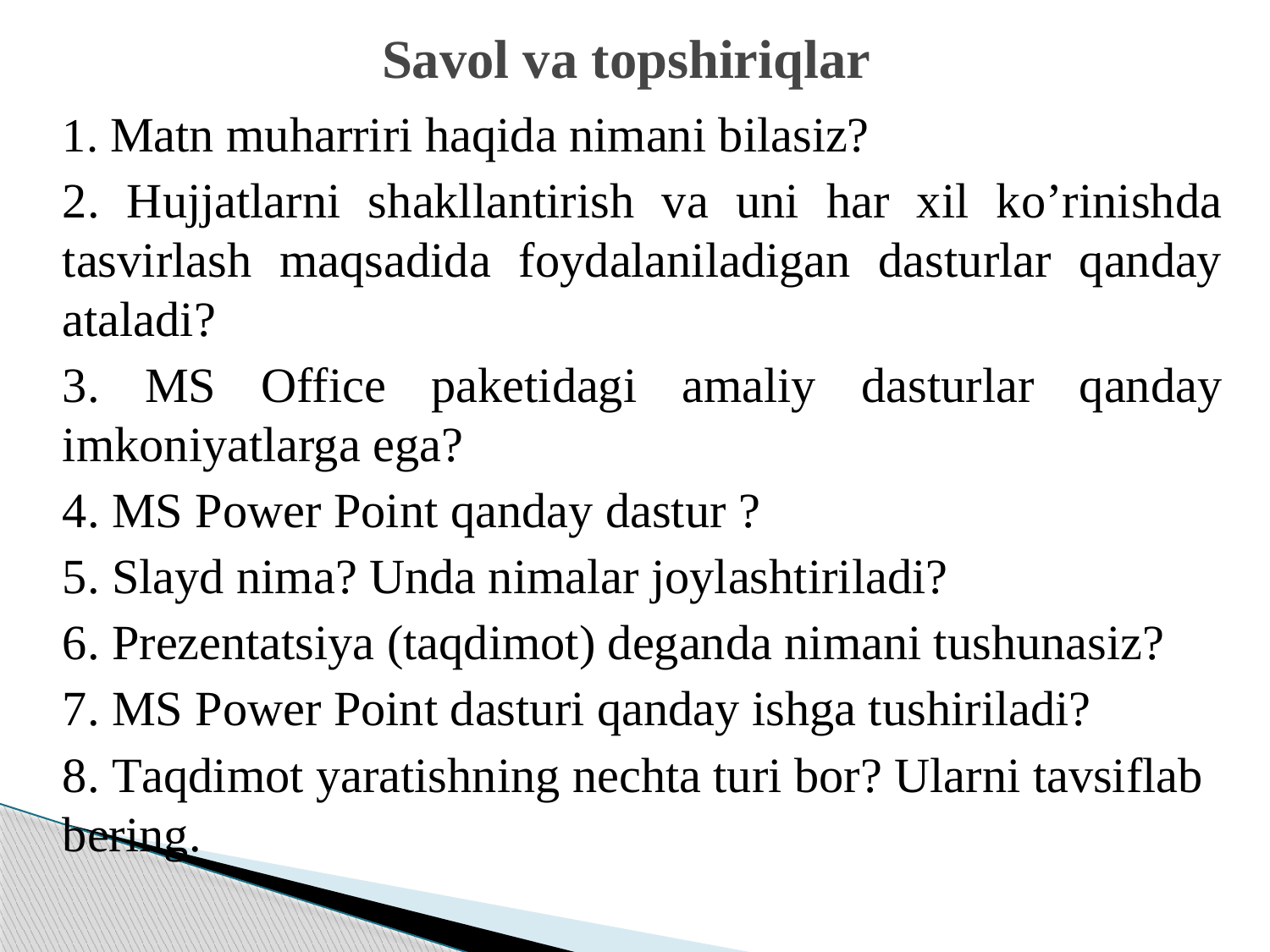

# Savol va topshiriqlar
1. Matn muharriri haqida nimani bilasiz?
2. Hujjatlarni shakllantirish va uni har xil ko’rinishda tasvirlash maqsadida foydalaniladigan dasturlar qanday ataladi?
3. MS Officе paketidagi amaliy dasturlar qanday imkoniyatlarga ega?
4. MS Power Point qanday dastur ?
5. Slayd nima? Unda nimalar joylashtiriladi?
6. Prezentatsiya (taqdimot) deganda nimani tushunasiz?
7. MS Power Point dasturi qanday ishga tushiriladi?
8. Тaqdimot yaratishning nechta turi bor? Ularni tavsiflab bering.